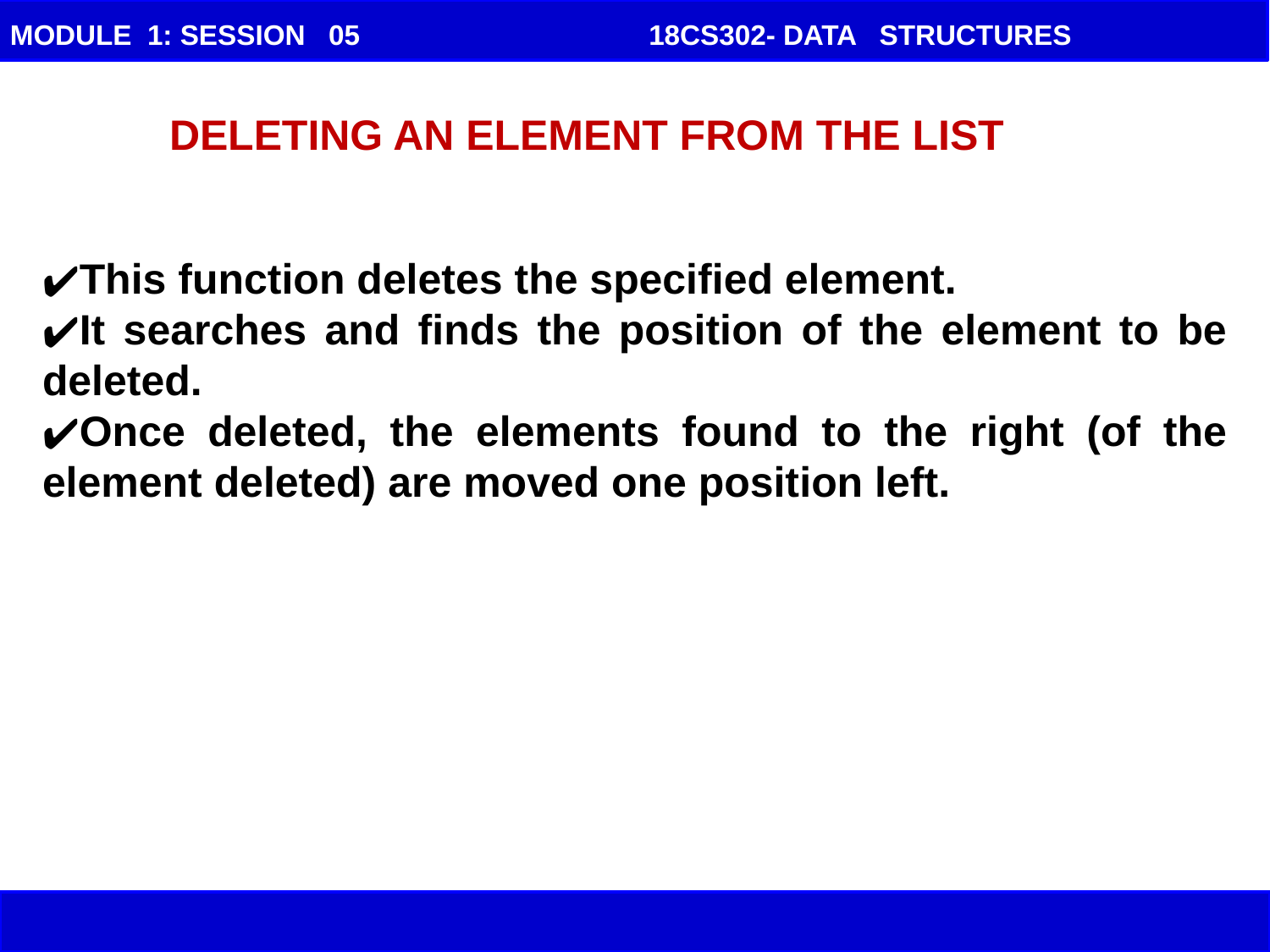

MODULE  1: SESSION   05	                                 18CS302- DATA   STRUCTURES
# DELETING AN ELEMENT FROM THE LIST

This function deletes the specified element.
It searches and finds the position of the element to be deleted.
Once deleted, the elements found to the right (of the element deleted) are moved one position left.